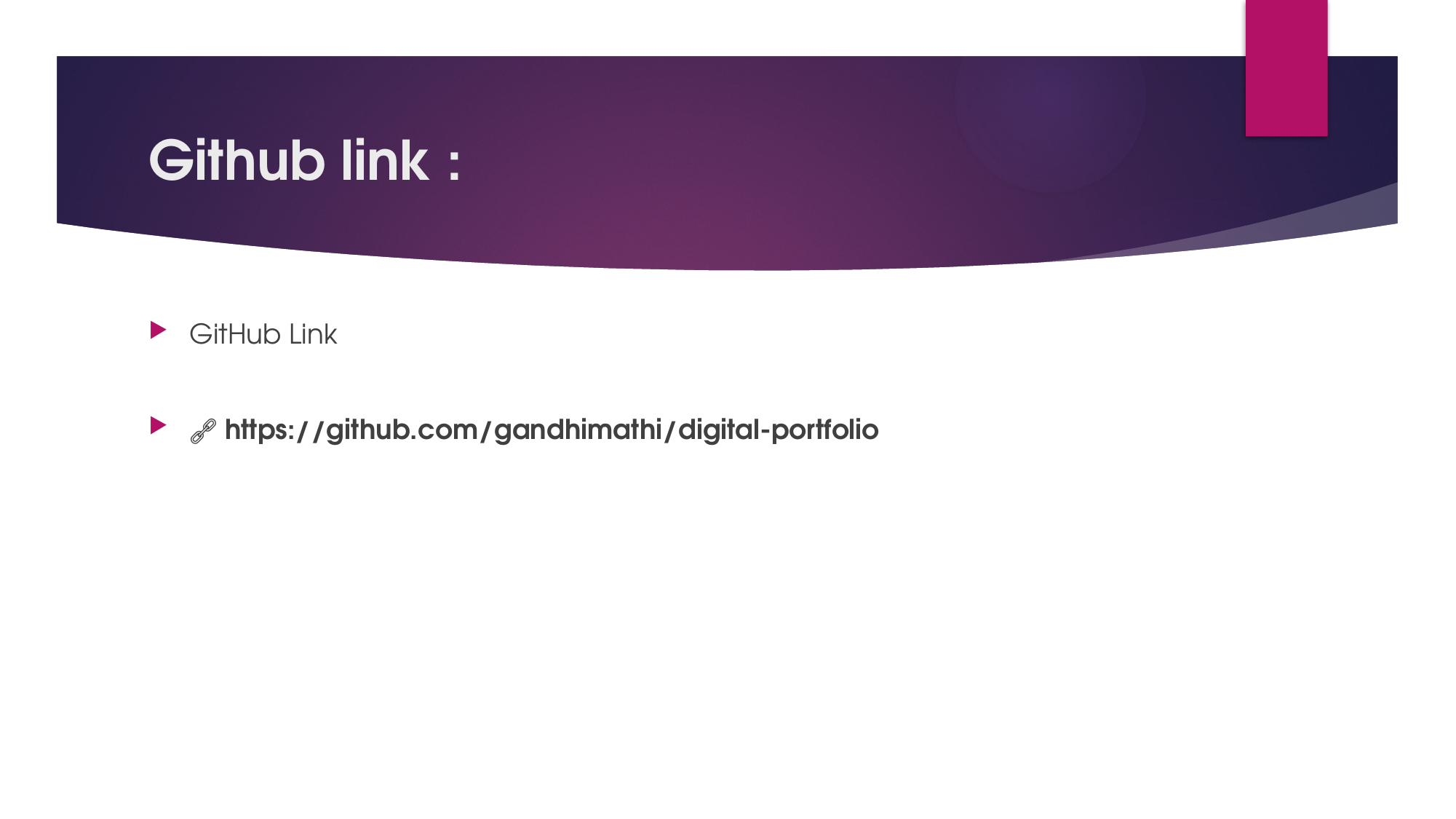

# Github link :
GitHub Link

🔗 https://github.com/gandhimathi/digital-portfolio